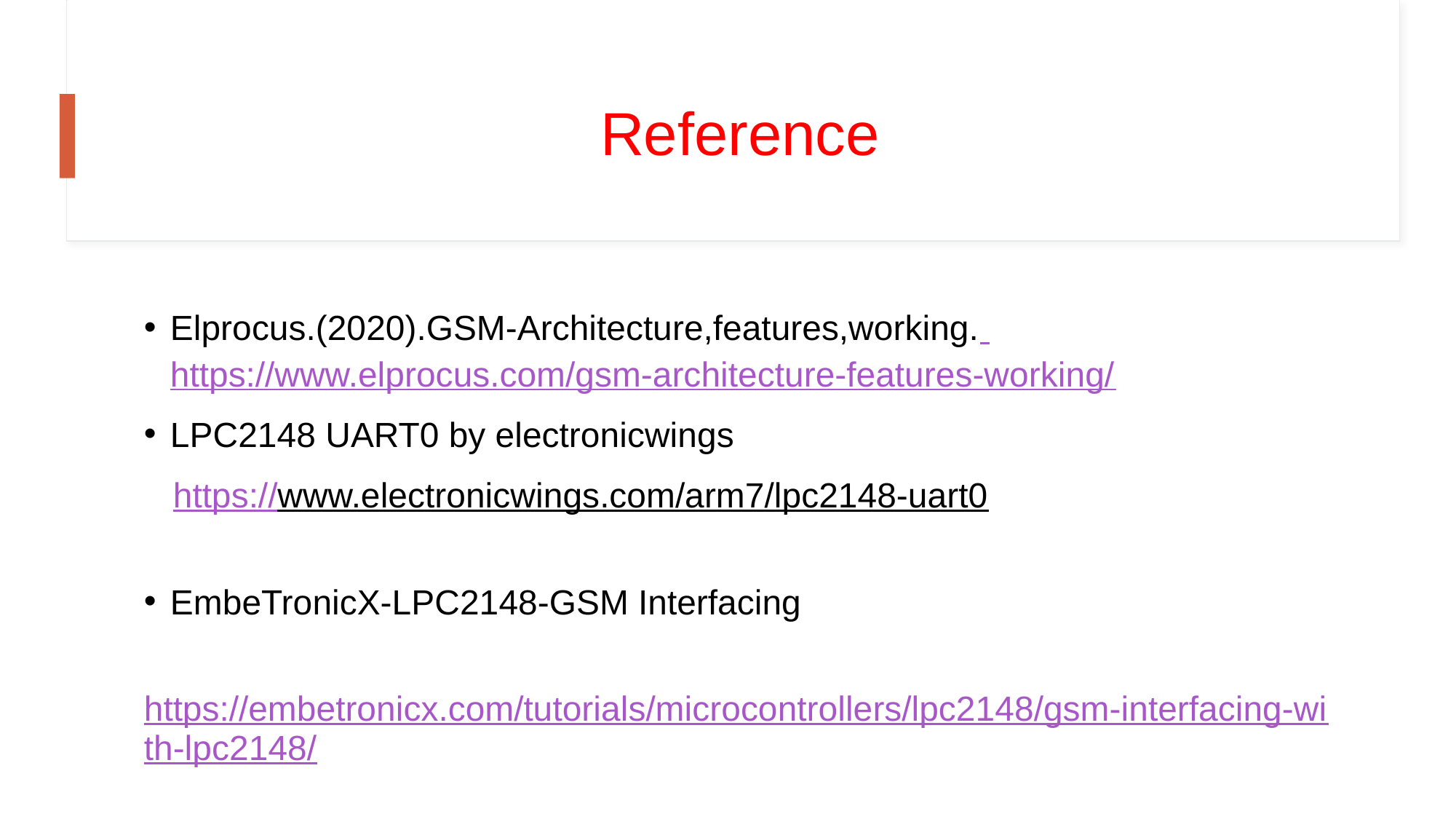

# Reference
Elprocus.(2020).GSM-Architecture,features,working. https://www.elprocus.com/gsm-architecture-features-working/
LPC2148 UART0 by electronicwings
   https://www.electronicwings.com/arm7/lpc2148-uart0
EmbeTronicX-LPC2148-GSM Interfacing
   https://embetronicx.com/tutorials/microcontrollers/lpc2148/gsm-interfacing-with-lpc2148/